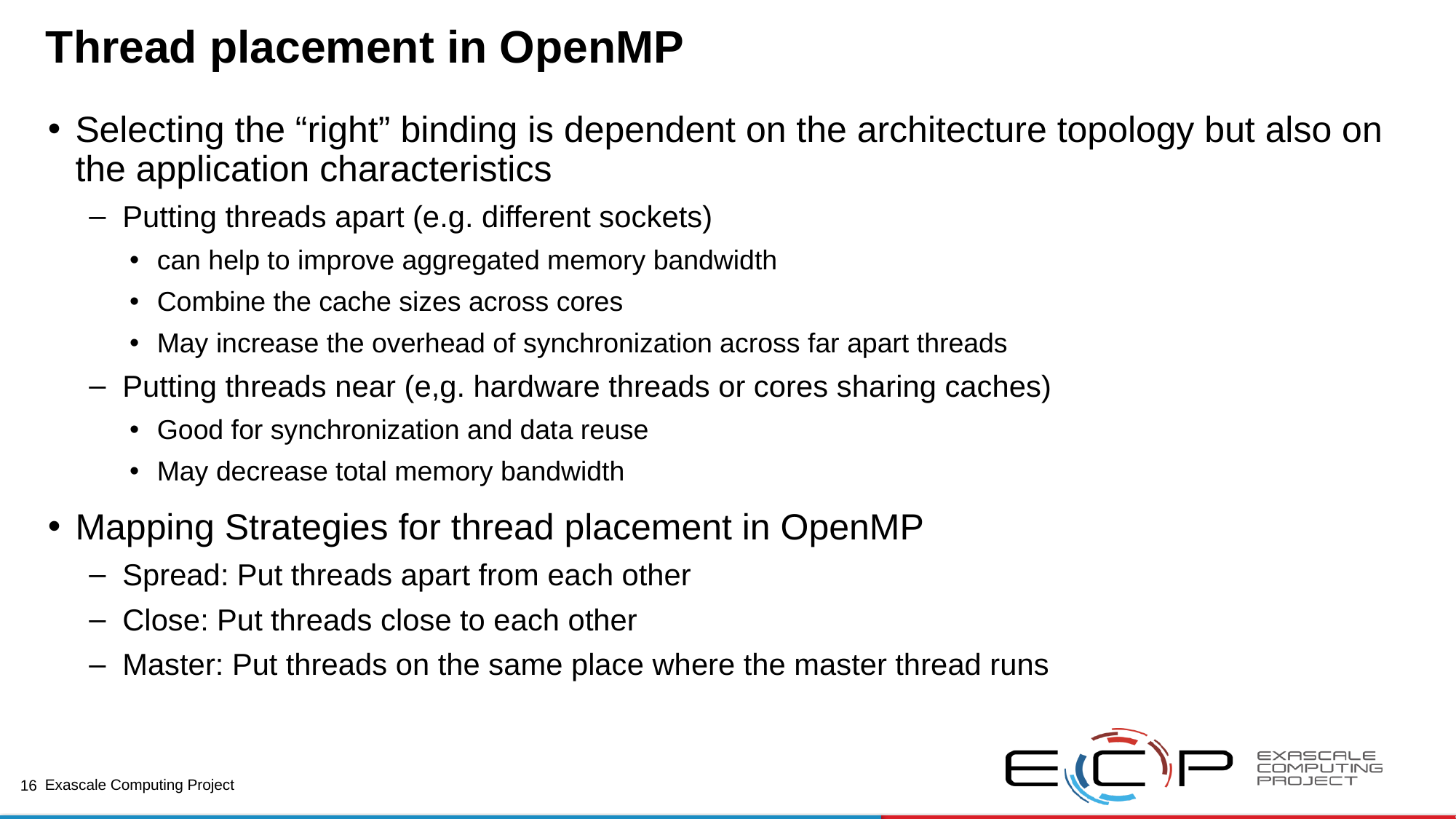

# Thread placement in OpenMP
Selecting the “right” binding is dependent on the architecture topology but also on the application characteristics
Putting threads apart (e.g. different sockets)
can help to improve aggregated memory bandwidth
Combine the cache sizes across cores
May increase the overhead of synchronization across far apart threads
Putting threads near (e,g. hardware threads or cores sharing caches)
Good for synchronization and data reuse
May decrease total memory bandwidth
Mapping Strategies for thread placement in OpenMP
Spread: Put threads apart from each other
Close: Put threads close to each other
Master: Put threads on the same place where the master thread runs